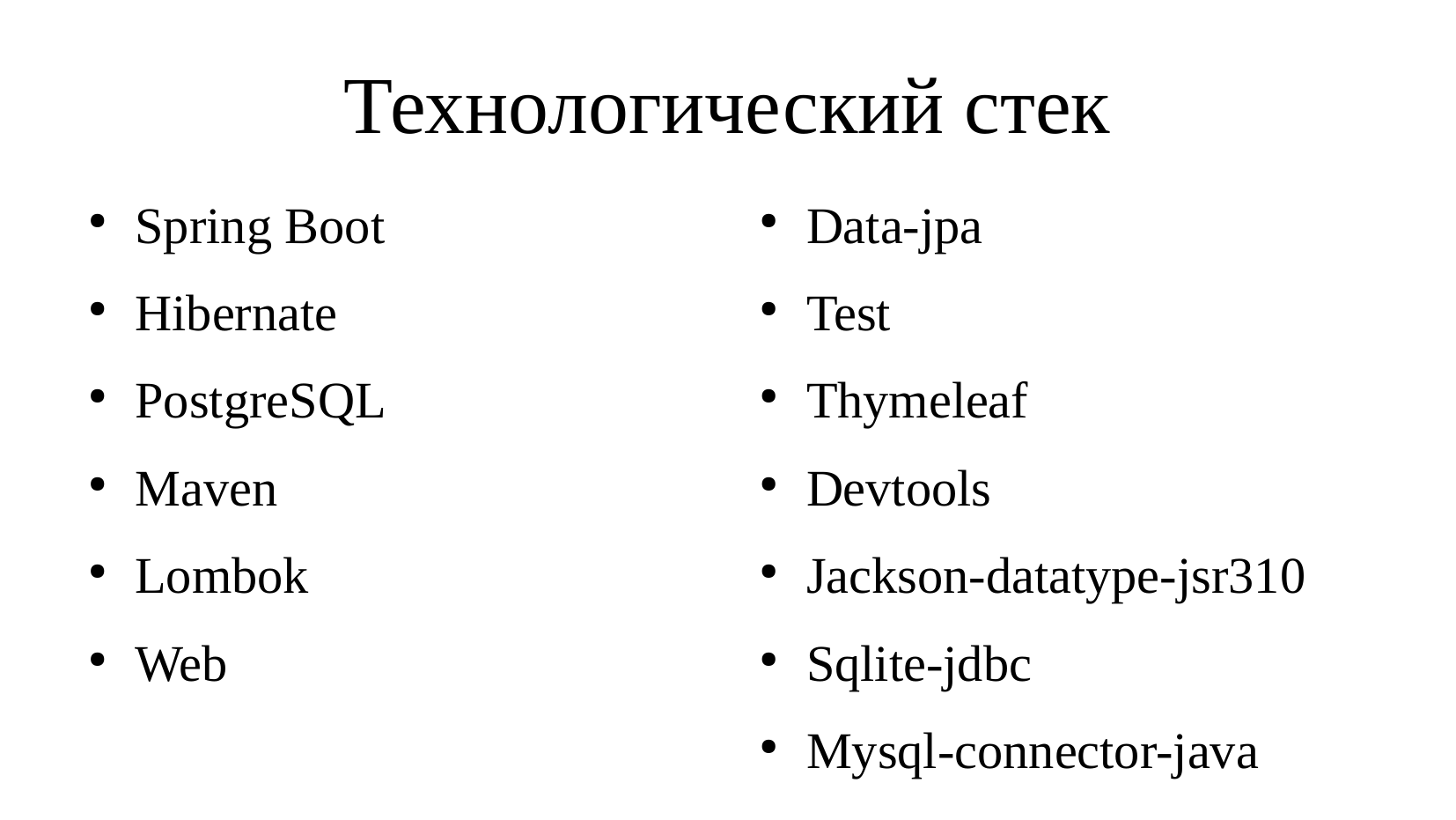

Технологический стек
Spring Boot
Hibernate
PostgreSQL
Maven
Lombok
Web

Data-jpa
Test
Thymeleaf
Devtools
Jackson-datatype-jsr310
Sqlite-jdbc
Mysql-connector-java